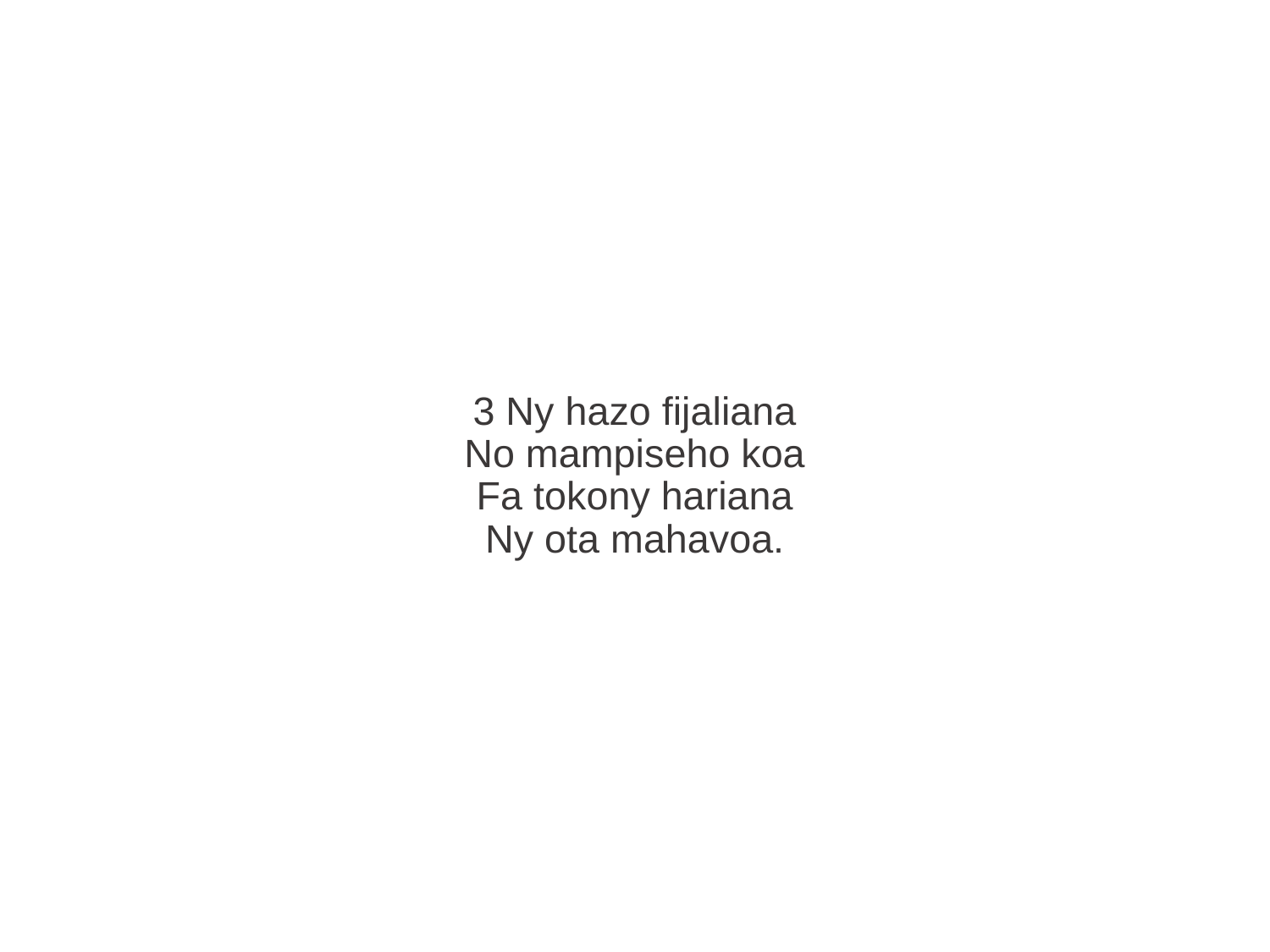

3 Ny hazo fijaliana
No mampiseho koa
Fa tokony hariana
Ny ota mahavoa.